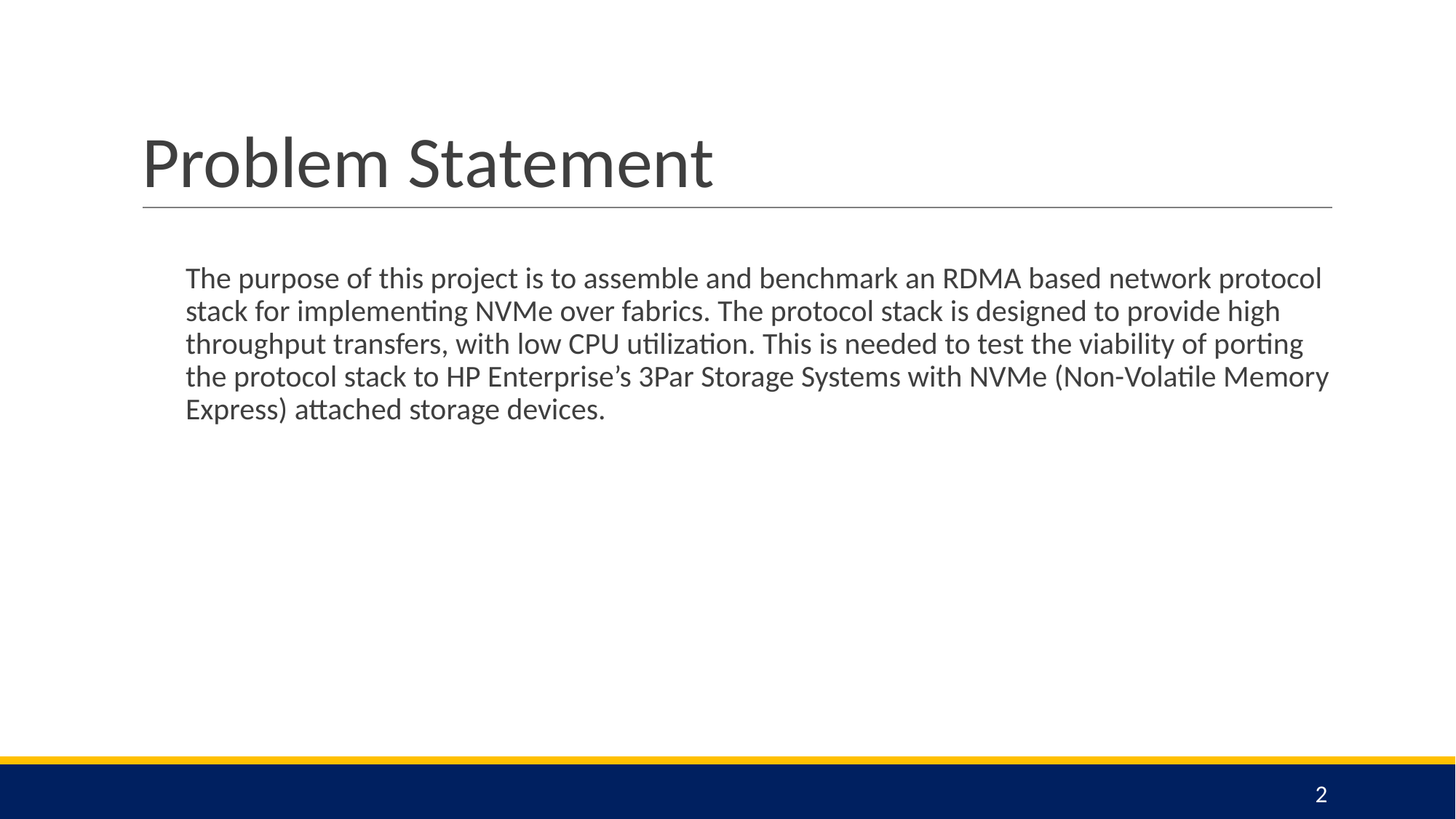

# Problem Statement

The purpose of this project is to assemble and benchmark an RDMA based network protocol stack for implementing NVMe over fabrics. The protocol stack is designed to provide high throughput transfers, with low CPU utilization. This is needed to test the viability of porting the protocol stack to HP Enterprise’s 3Par Storage Systems with NVMe (Non-Volatile Memory Express) attached storage devices.

2